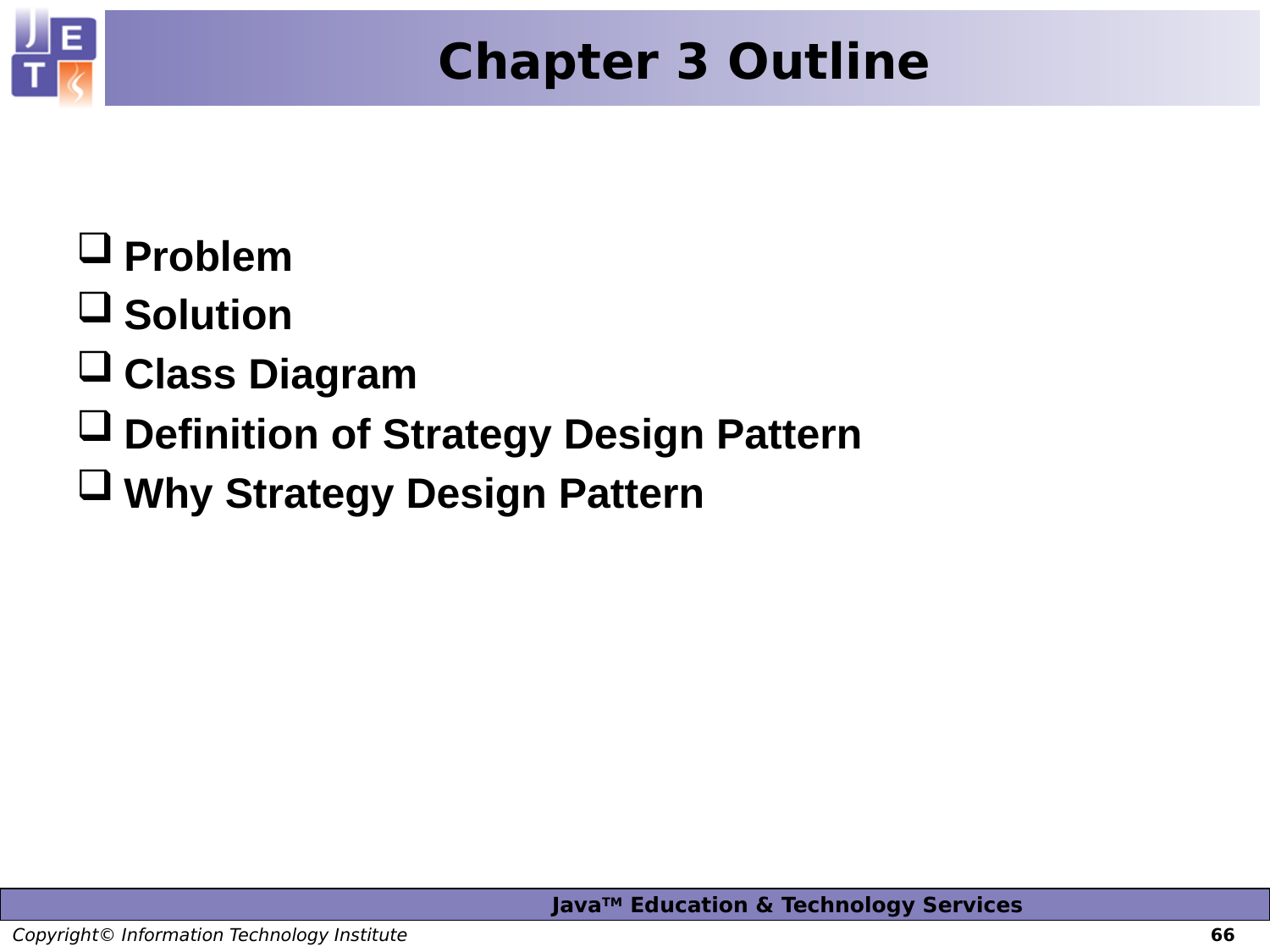

Chapter 3 Outline
Problem
Solution
Class Diagram
Definition of Strategy Design Pattern
Why Strategy Design Pattern